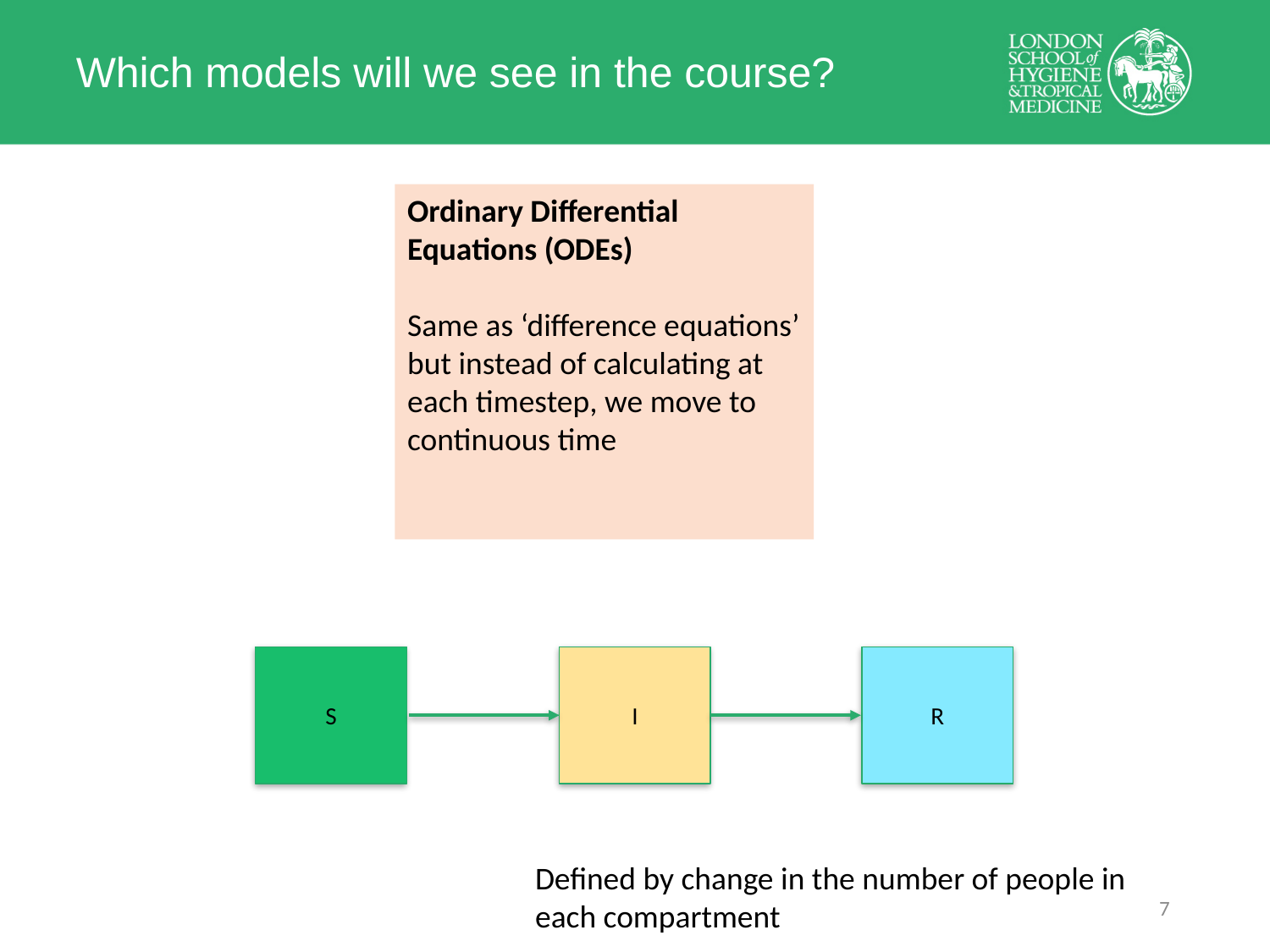

# Which models will we see in the course?
Ordinary Differential Equations (ODEs)
Same as ‘difference equations’ but instead of calculating at each timestep, we move to continuous time

I
R
S
Defined by change in the number of people in each compartment
7